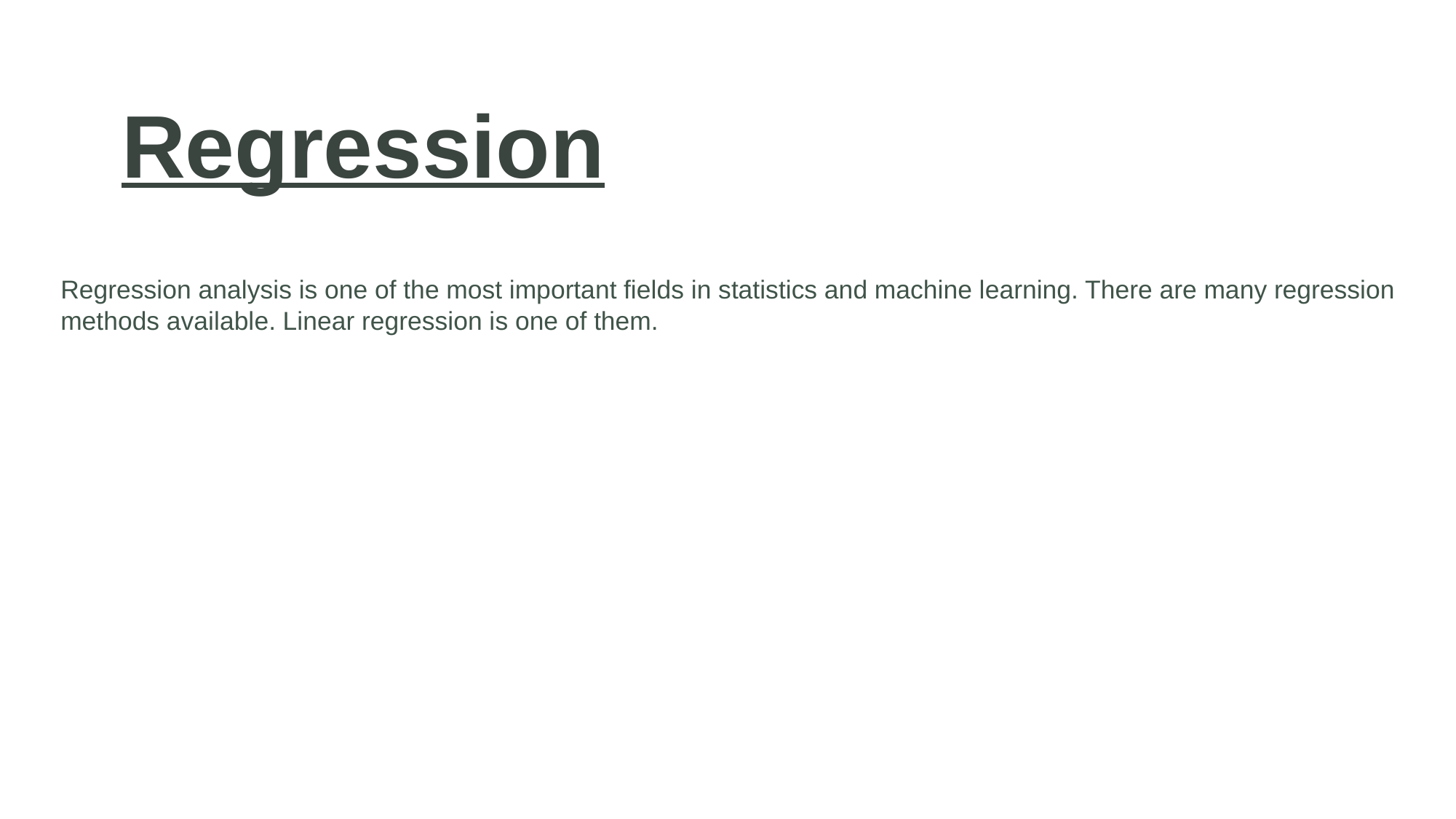

Regression
Regression analysis is one of the most important fields in statistics and machine learning. There are many regression methods available. Linear regression is one of them.